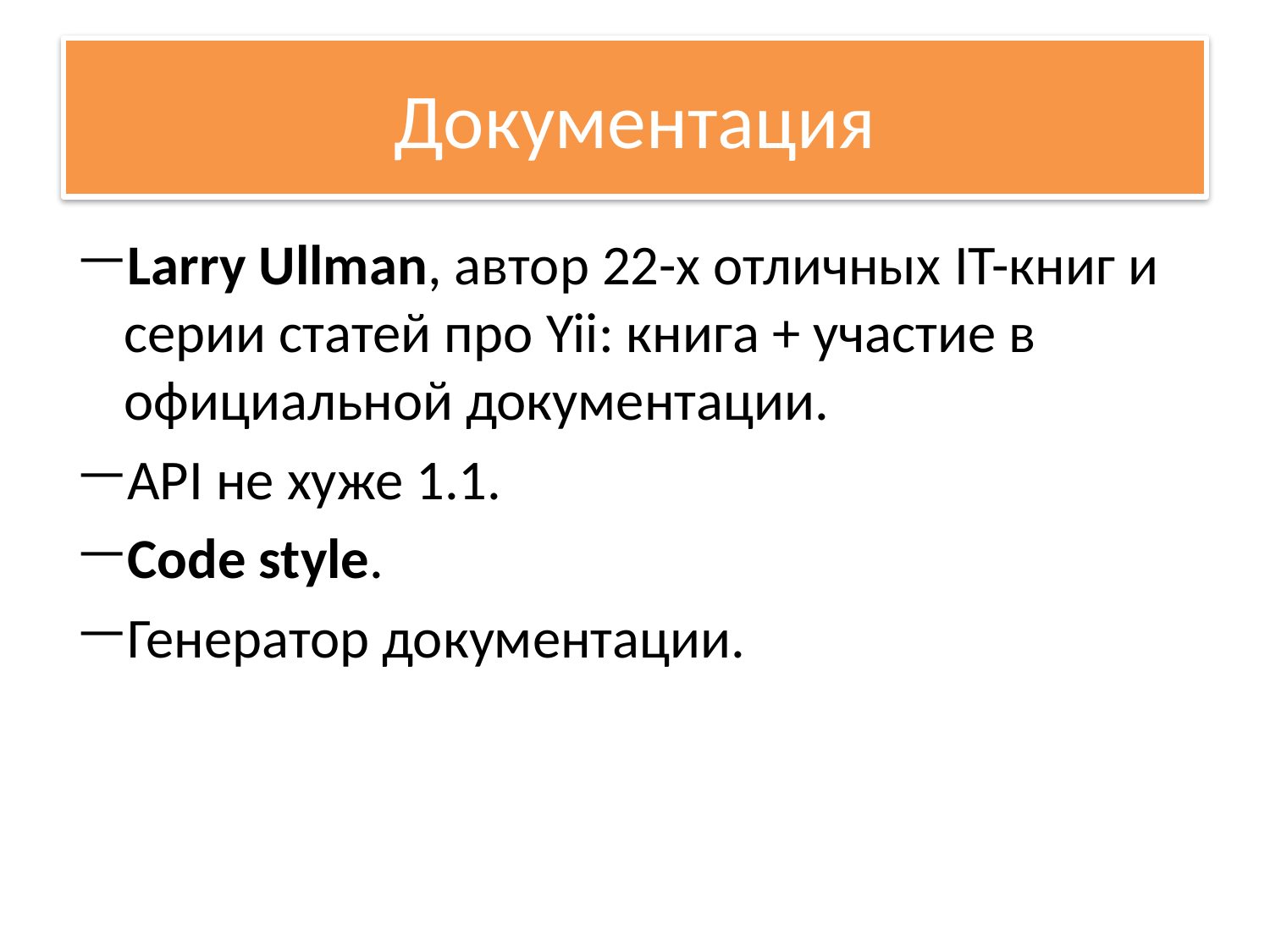

# Документация
Larry Ullman, автор 22-х отличных IT-книг и серии статей про Yii: книга + участие в официальной документации.
API не хуже 1.1.
Code style.
Генератор документации.